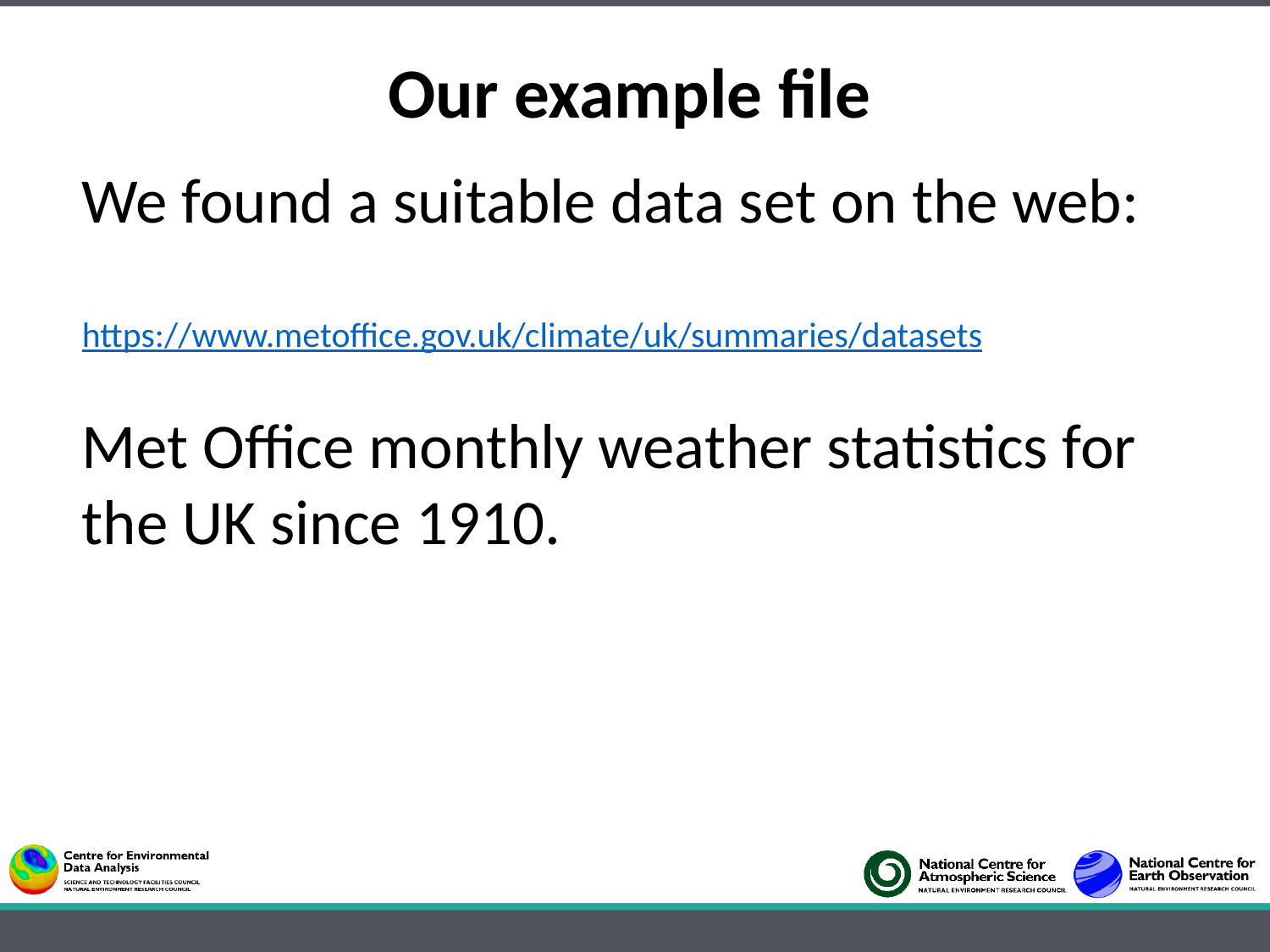

Our example file
We found a suitable data set on the web:

https://www.metoffice.gov.uk/climate/uk/summaries/datasets

Met Office monthly weather statistics for the UK since 1910.